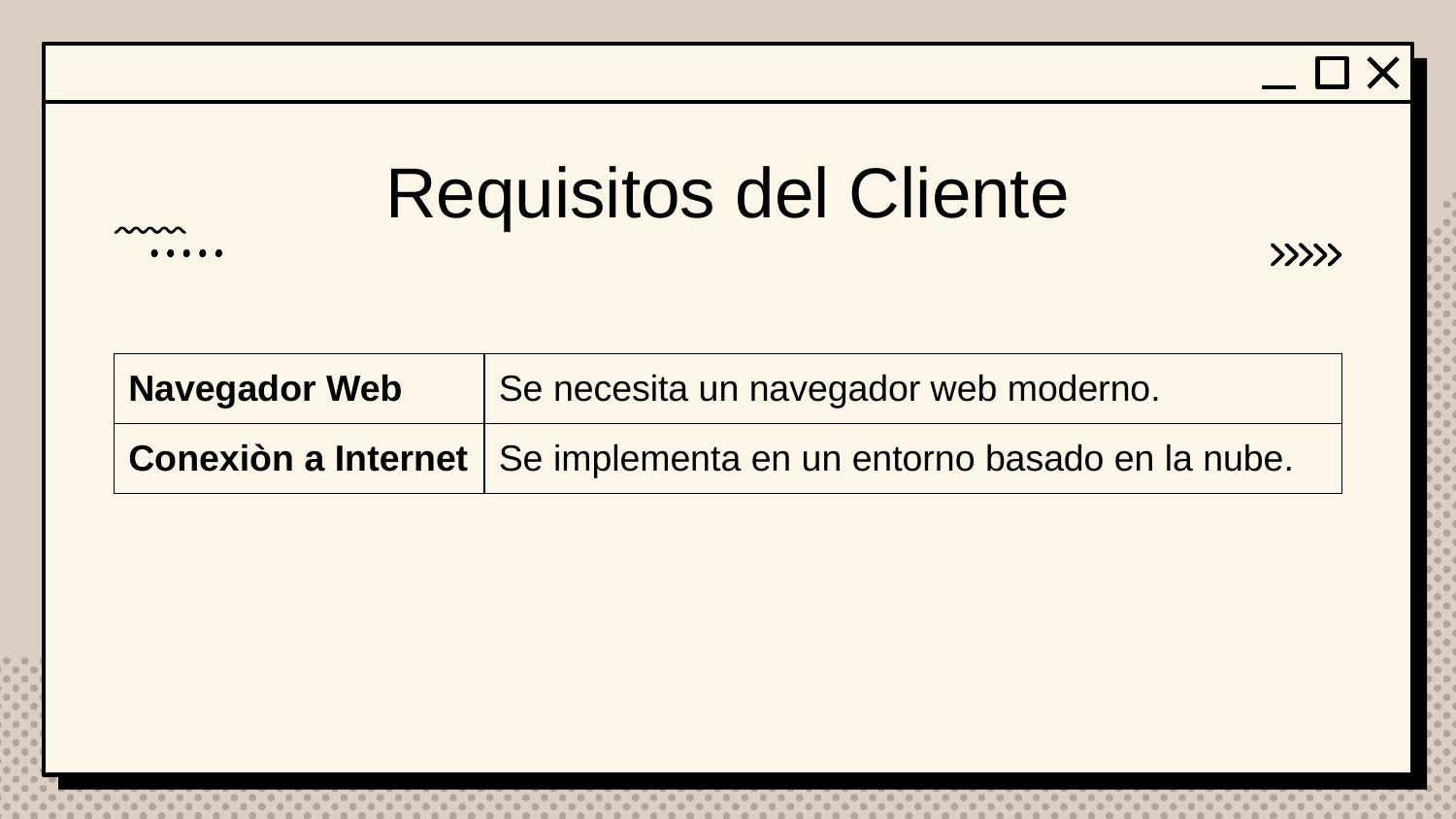

# Requisitos del Cliente

| Navegador Web | Se necesita un navegador web moderno. |
| --- | --- |
| Conexiòn a Internet | Se implementa en un entorno basado en la nube. |